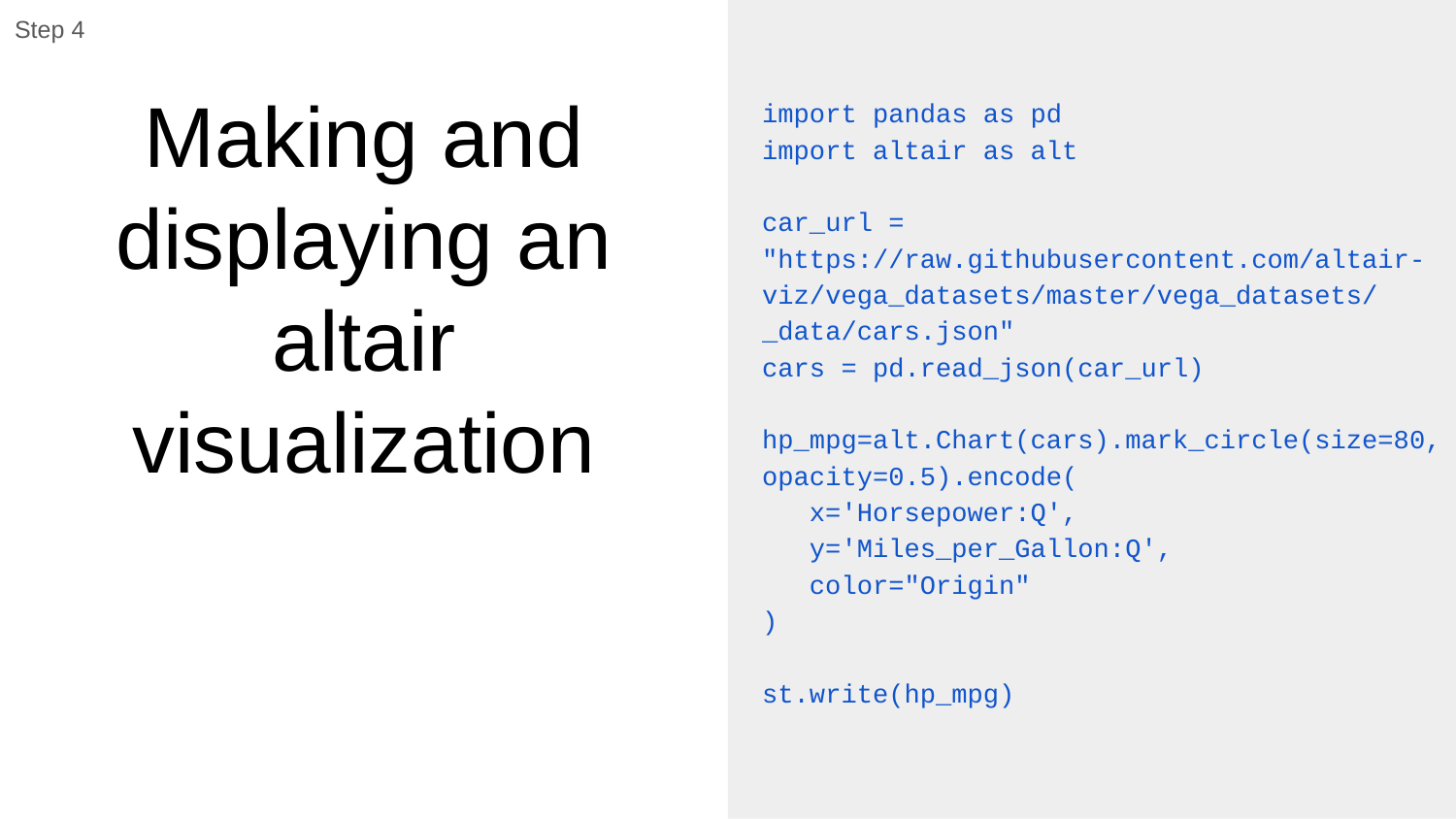

Step 4
import pandas as pd
import altair as alt

car_url = "https://raw.githubusercontent.com/altair-viz/vega_datasets/master/vega_datasets/_data/cars.json"
cars = pd.read_json(car_url)

hp_mpg=alt.Chart(cars).mark_circle(size=80,opacity=0.5).encode(
   x='Horsepower:Q',
   y='Miles_per_Gallon:Q',
   color="Origin"
)

st.write(hp_mpg)

# Making and displaying an altair visualization